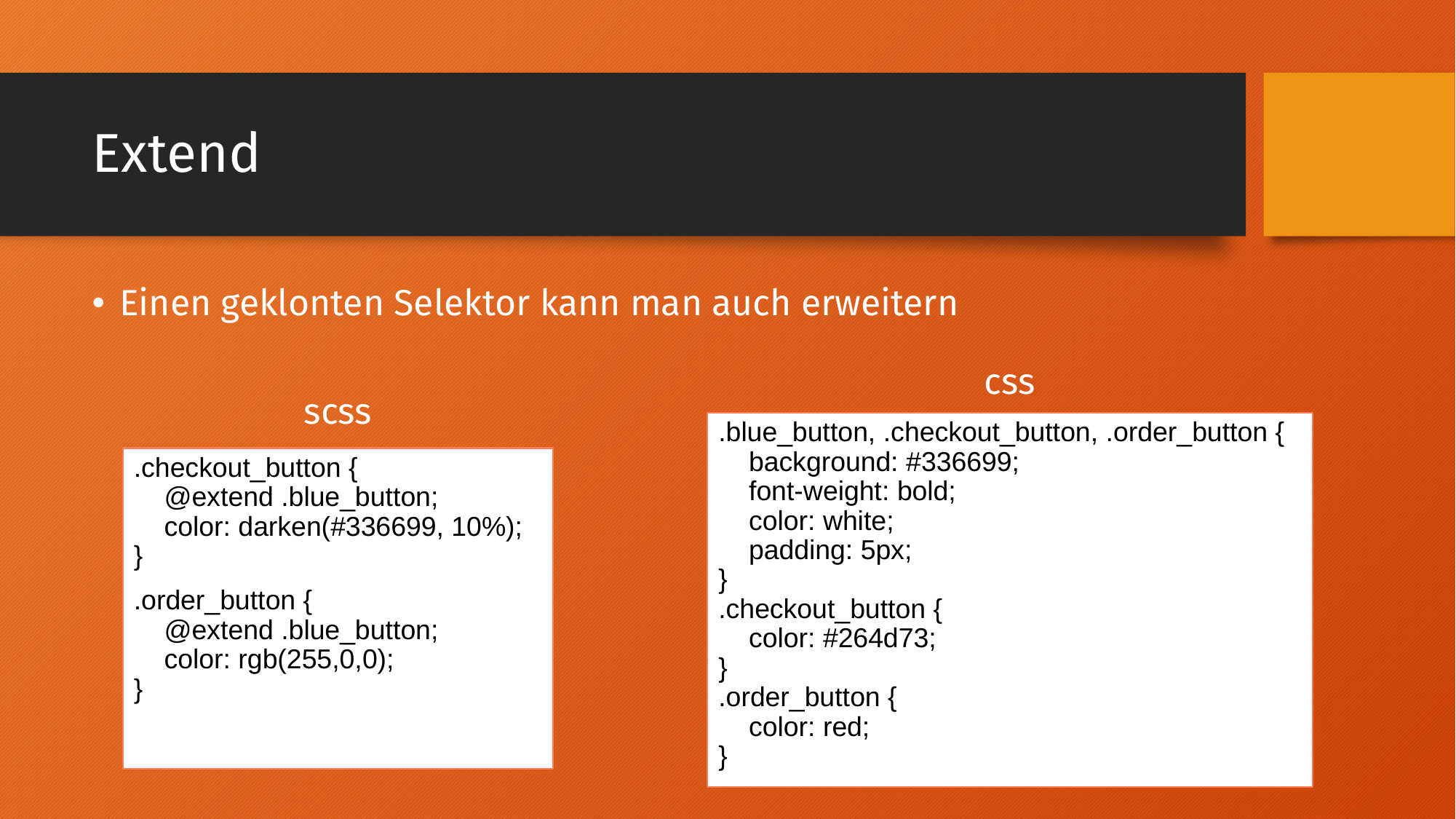

# Extend
Einen geklonten Selektor kann man auch erweitern
css
scss
.blue_button, .checkout_button, .order_button {
    background: #336699;
    font-weight: bold;
    color: white;
    padding: 5px;
}
.checkout_button {
    color: #264d73;
}
.order_button {
    color: red;
}
.checkout_button {
    @extend .blue_button;
    color: darken(#336699, 10%);
}
.order_button {
    @extend .blue_button;
    color: rgb(255,0,0);
}